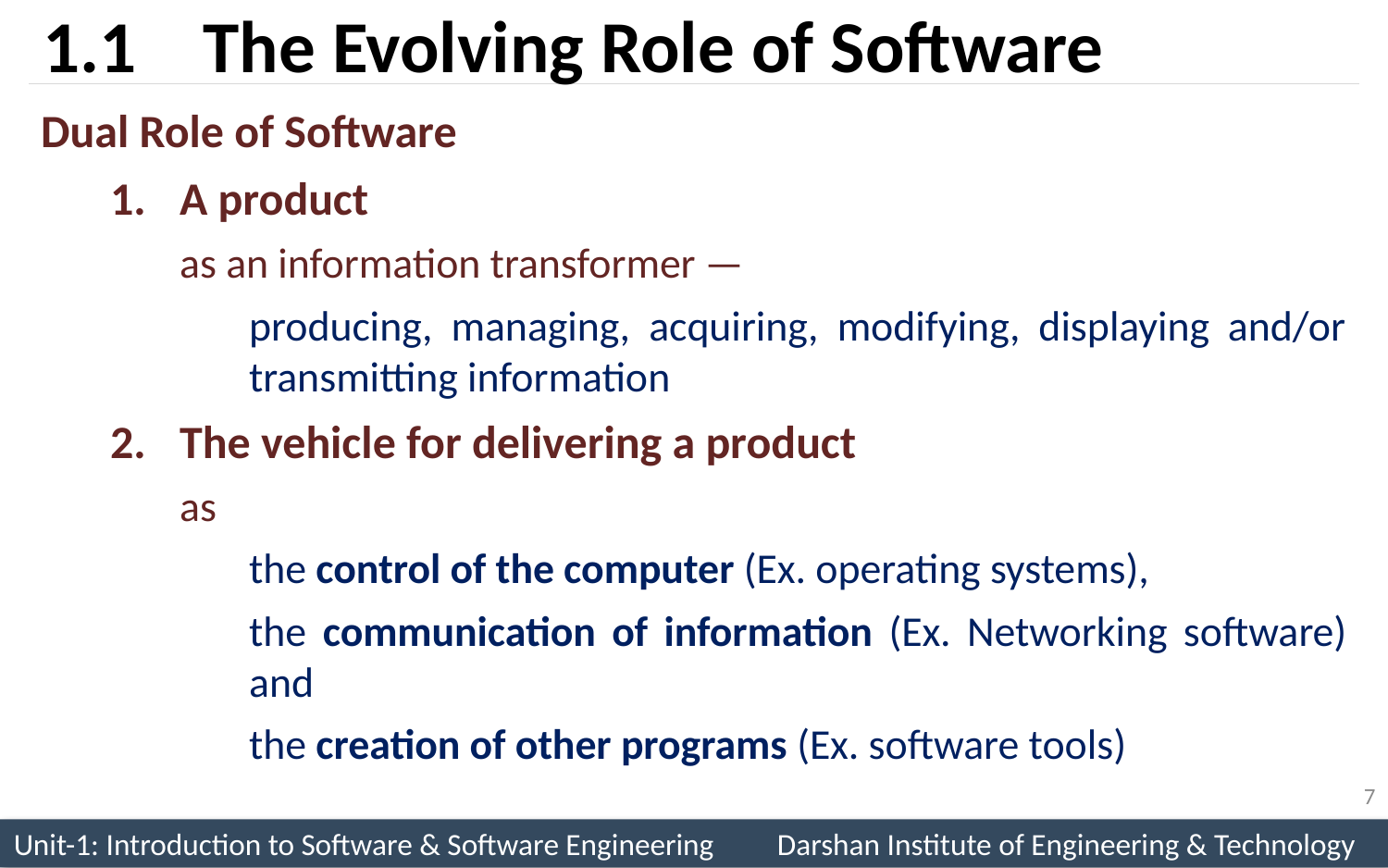

# 1.1    The Evolving Role of Software
Dual Role of Software
A product
as an information transformer —
producing, managing, acquiring, modifying, displaying and/or transmitting information
The vehicle for delivering a product
as
the control of the computer (Ex. operating systems),
the communication of information (Ex. Networking software) and
the creation of other programs (Ex. software tools)
7